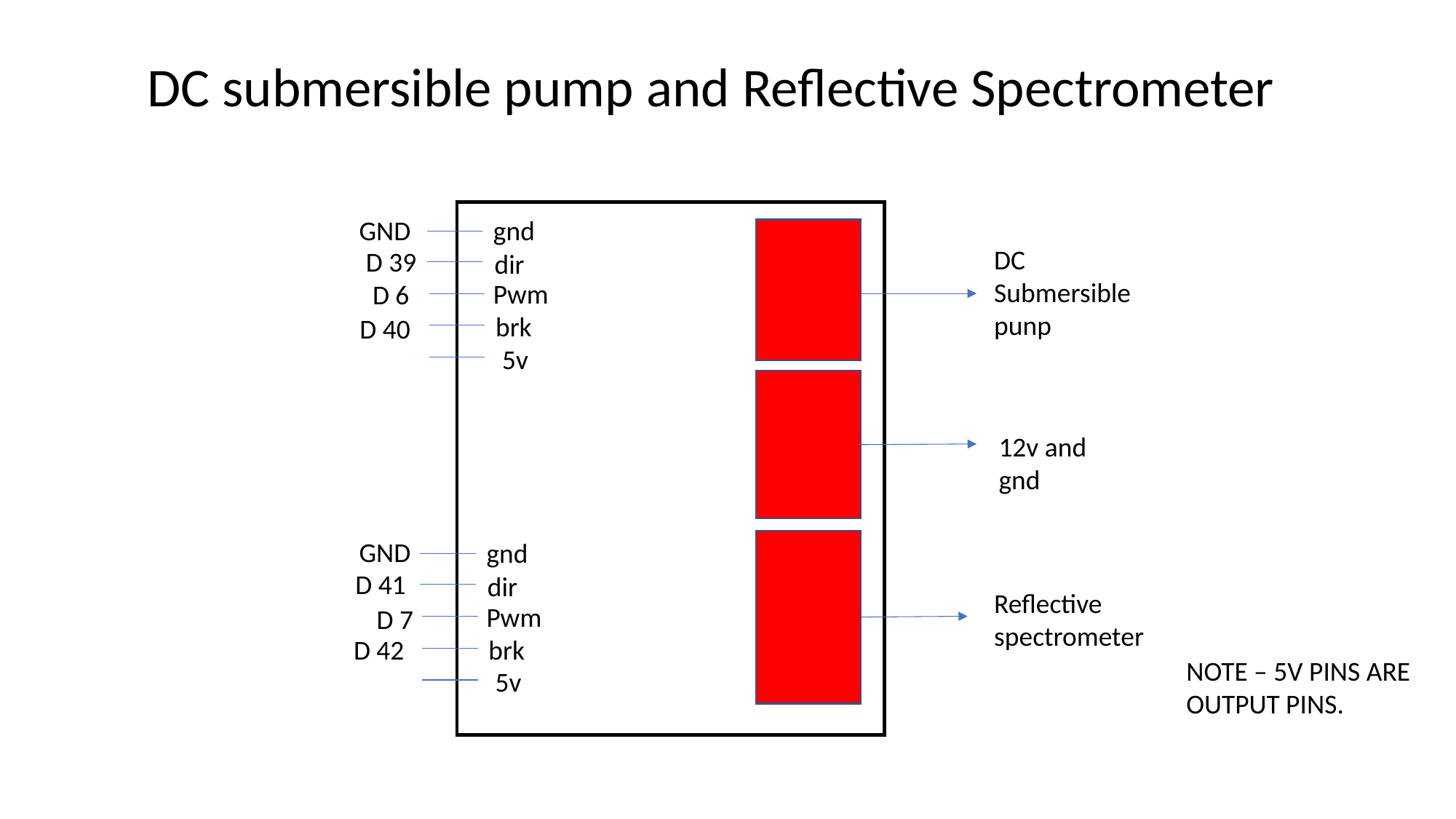

# DC submersible pump and Reflective Spectrometer

gnd
GND

DC Submersible punp
D 39
dir
Pwm
D 6
brk
D 40
5v

12v and gnd
GND
gnd
dir
Pwm
brk
5v

D 41
Reflective spectrometer
D 7
D 42
NOTE – 5V PINS ARE OUTPUT PINS.